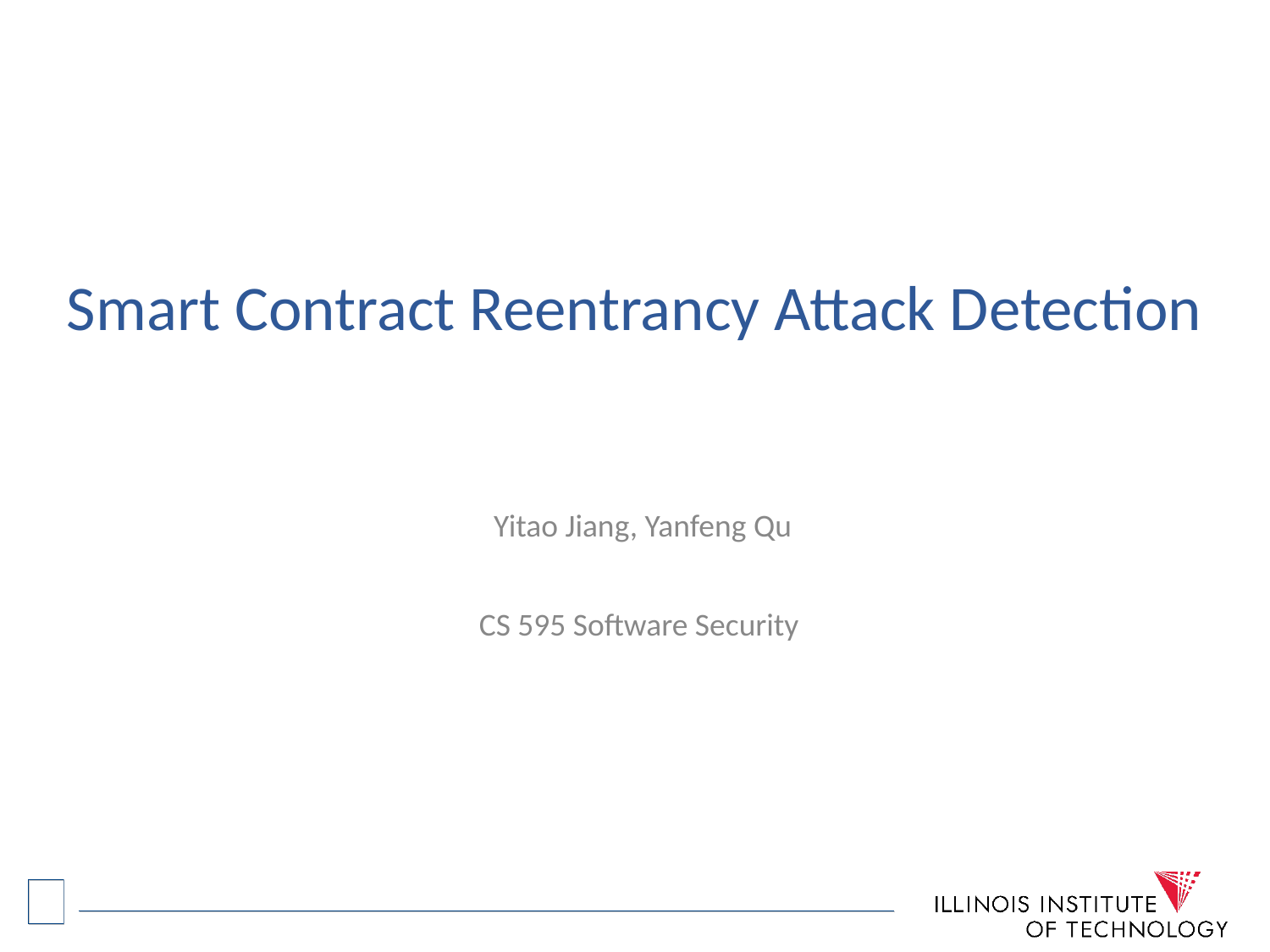

# Smart Contract Reentrancy Attack Detection
Yitao Jiang, Yanfeng Qu

CS 595 Software Security

1